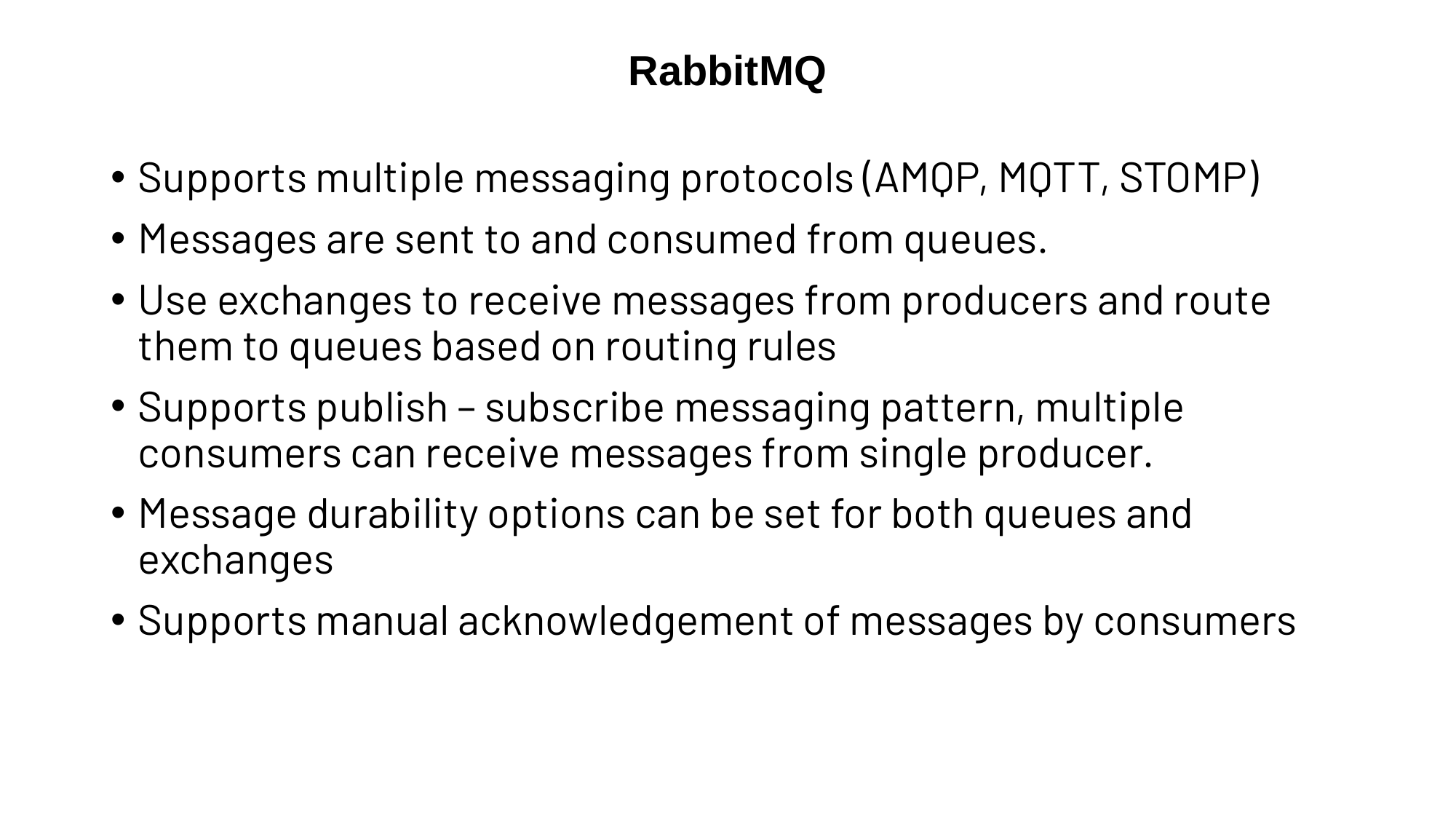

# RabbitMQ
Supports multiple messaging protocols (AMQP, MQTT, STOMP)
Messages are sent to and consumed from queues.
Use exchanges to receive messages from producers and route them to queues based on routing rules
Supports publish – subscribe messaging pattern, multiple consumers can receive messages from single producer.
Message durability options can be set for both queues and exchanges
Supports manual acknowledgement of messages by consumers